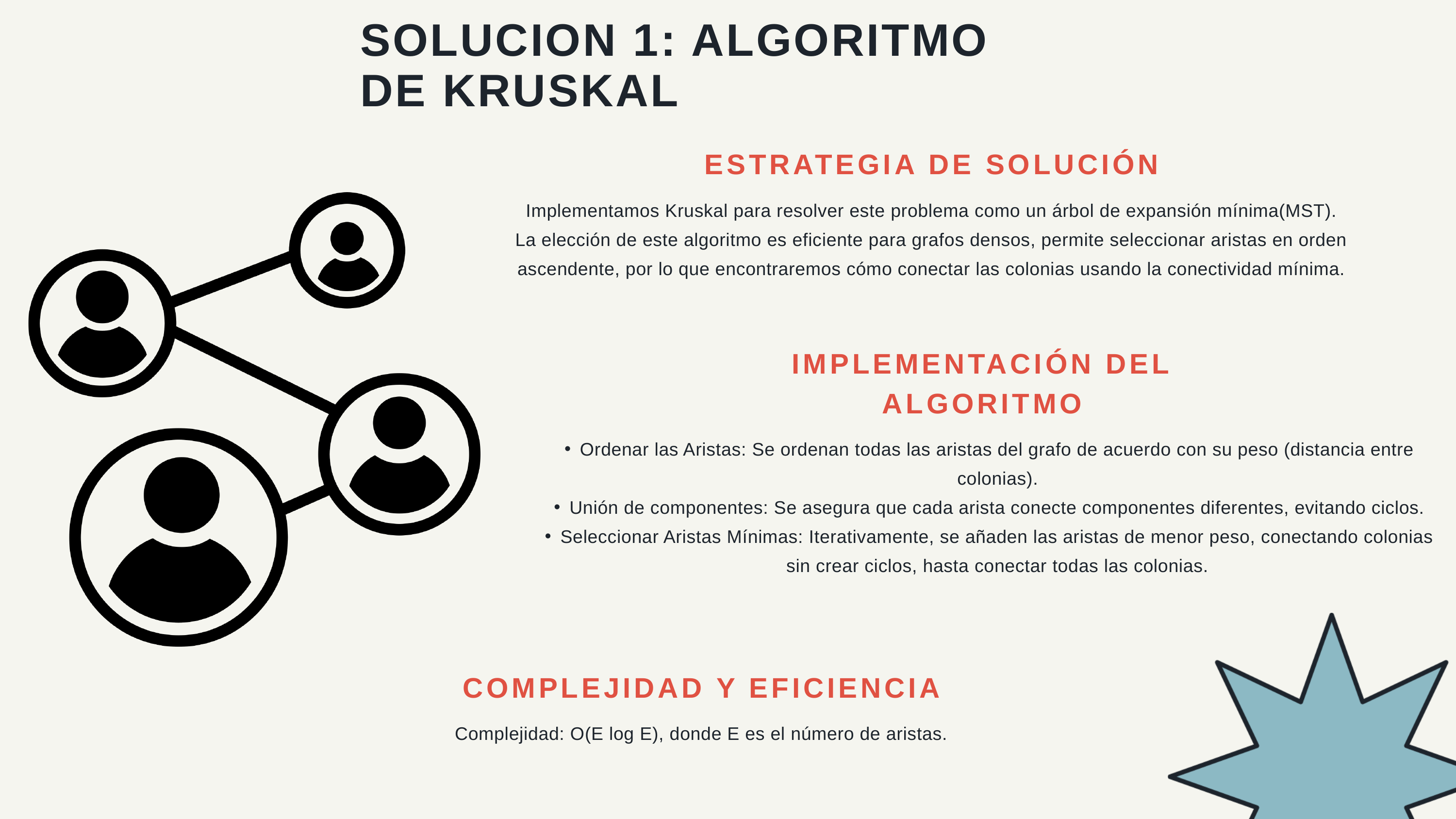

SOLUCION 1: ALGORITMO DE KRUSKAL

ESTRATEGIA DE SOLUCIÓN
Implementamos Kruskal para resolver este problema como un árbol de expansión mínima(MST).
La elección de este algoritmo es eficiente para grafos densos, permite seleccionar aristas en orden ascendente, por lo que encontraremos cómo conectar las colonias usando la conectividad mínima.

IMPLEMENTACIÓN DEL ALGORITMO
Ordenar las Aristas: Se ordenan todas las aristas del grafo de acuerdo con su peso (distancia entre colonias).
Unión de componentes: Se asegura que cada arista conecte componentes diferentes, evitando ciclos.
Seleccionar Aristas Mínimas: Iterativamente, se añaden las aristas de menor peso, conectando colonias sin crear ciclos, hasta conectar todas las colonias.

COMPLEJIDAD Y EFICIENCIA
Complejidad: O(E log E), donde E es el número de aristas.